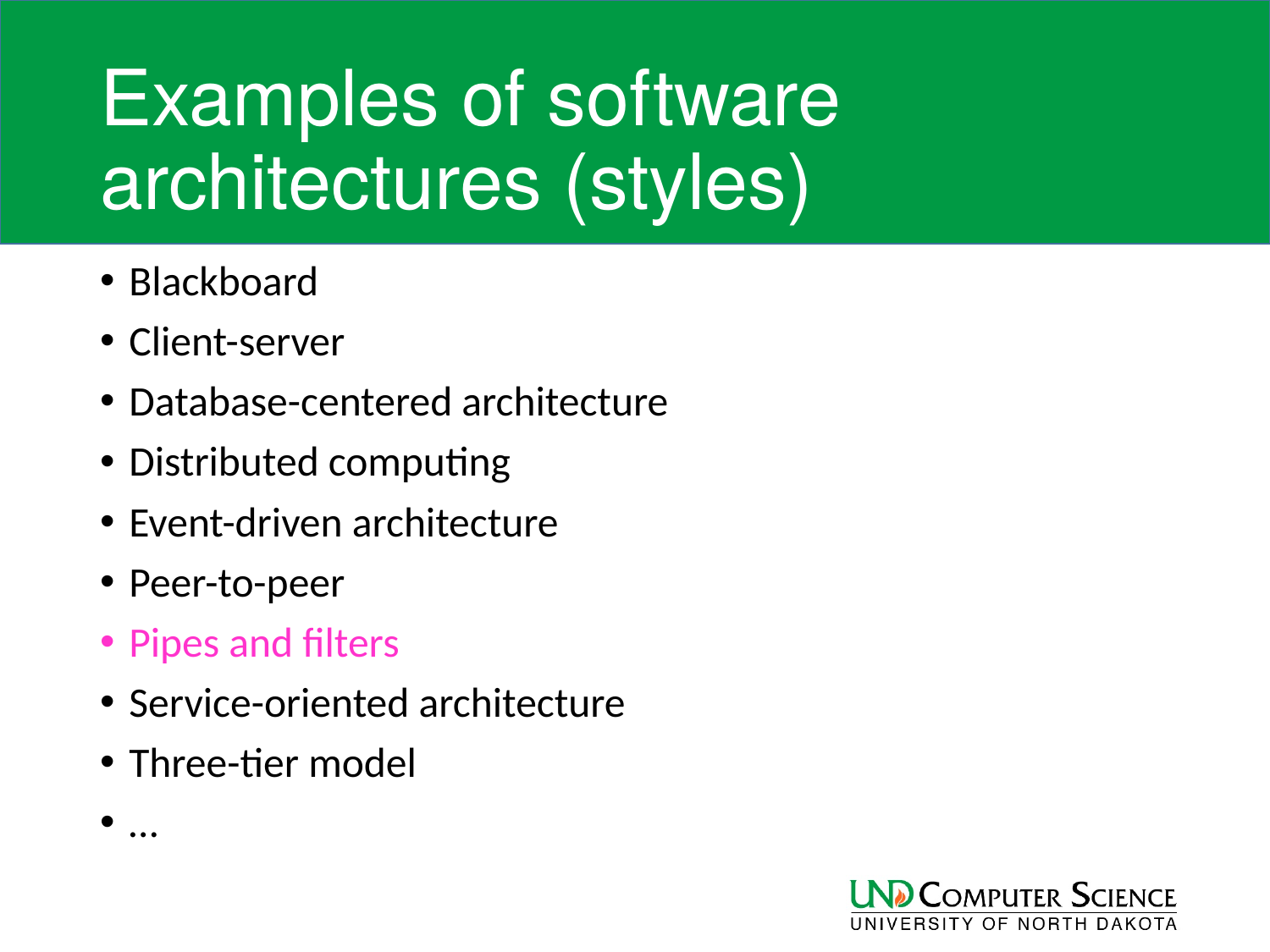

# Examples of software architectures (styles)
Blackboard
Client-server
Database-centered architecture
Distributed computing
Event-driven architecture
Peer-to-peer
Pipes and filters
Service-oriented architecture
Three-tier model
…

13